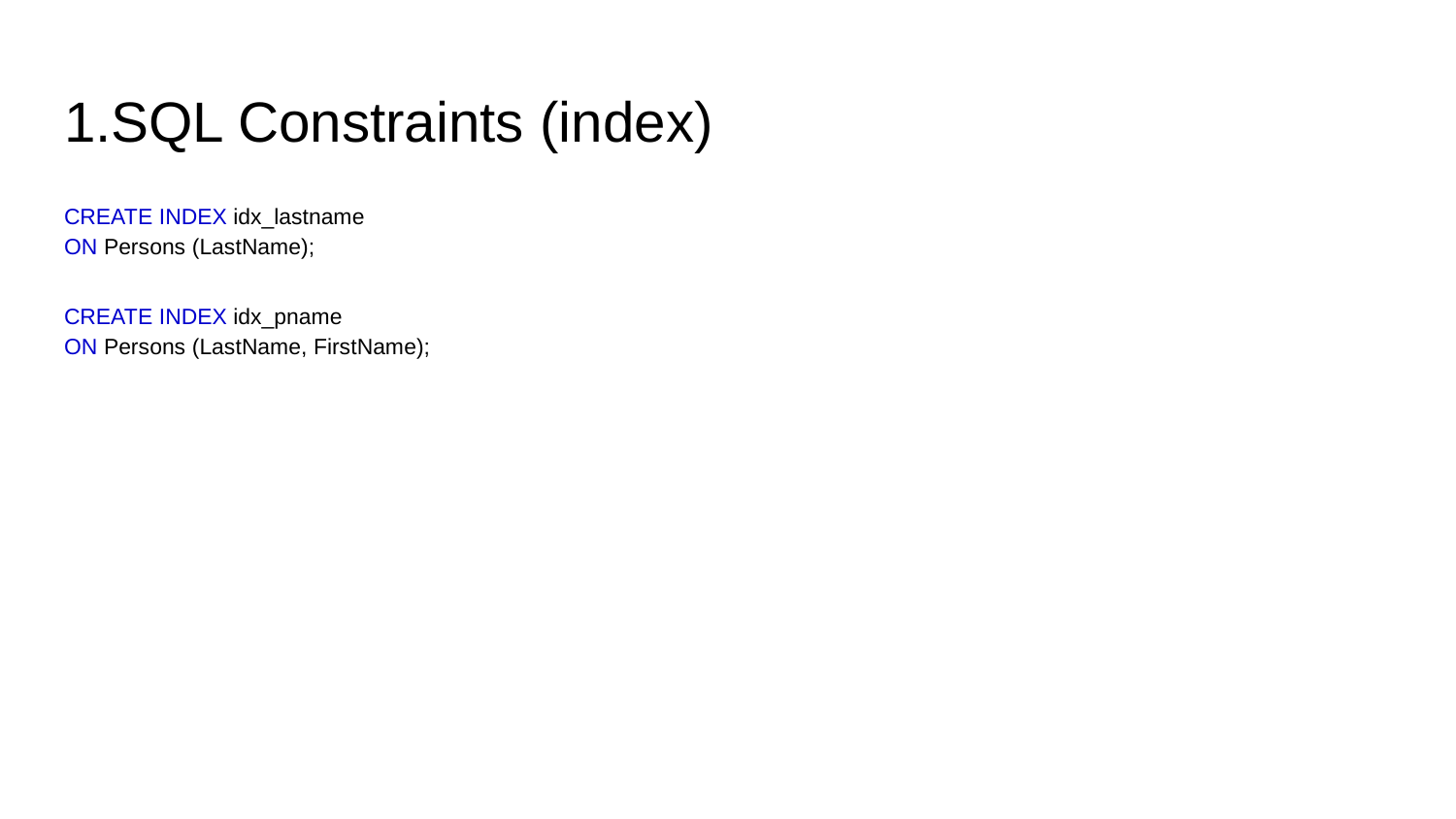

# 1.SQL Constraints (index)

CREATE INDEX idx_lastname
ON Persons (LastName);

CREATE INDEX idx_pname
ON Persons (LastName, FirstName);